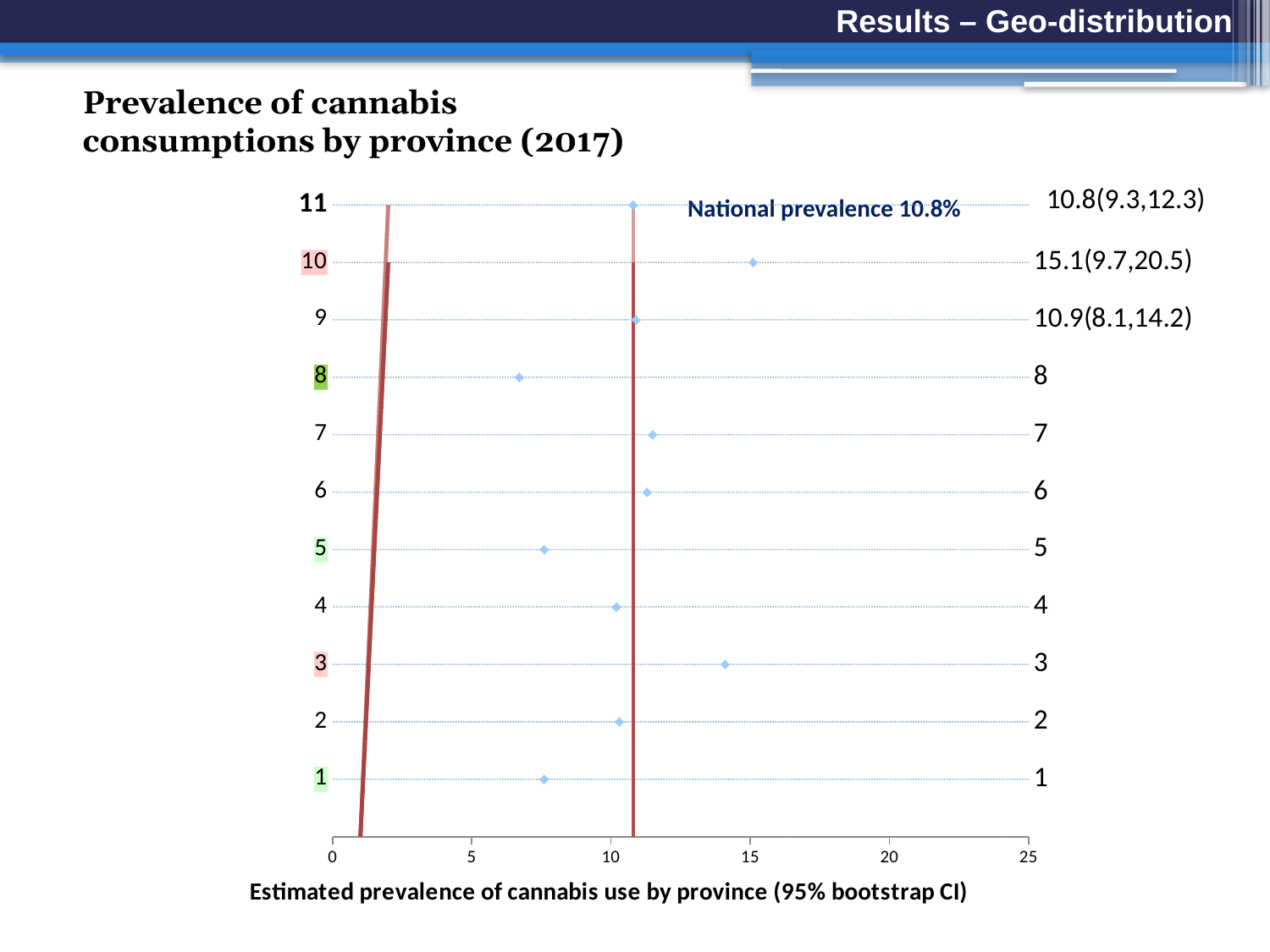

Results – Geo-distribution
Prevalence of cannabis consumptions by province (2017)

### Chart

| Category | prevalence |  |  | med neg effect | large neg effect | small pos effect | med pos effect | large pos effect |  |
|---|---|---|---|---|---|---|---|---|---|
National prevalence 10.8%
| 10.8(9.3,12.3) |
| --- |